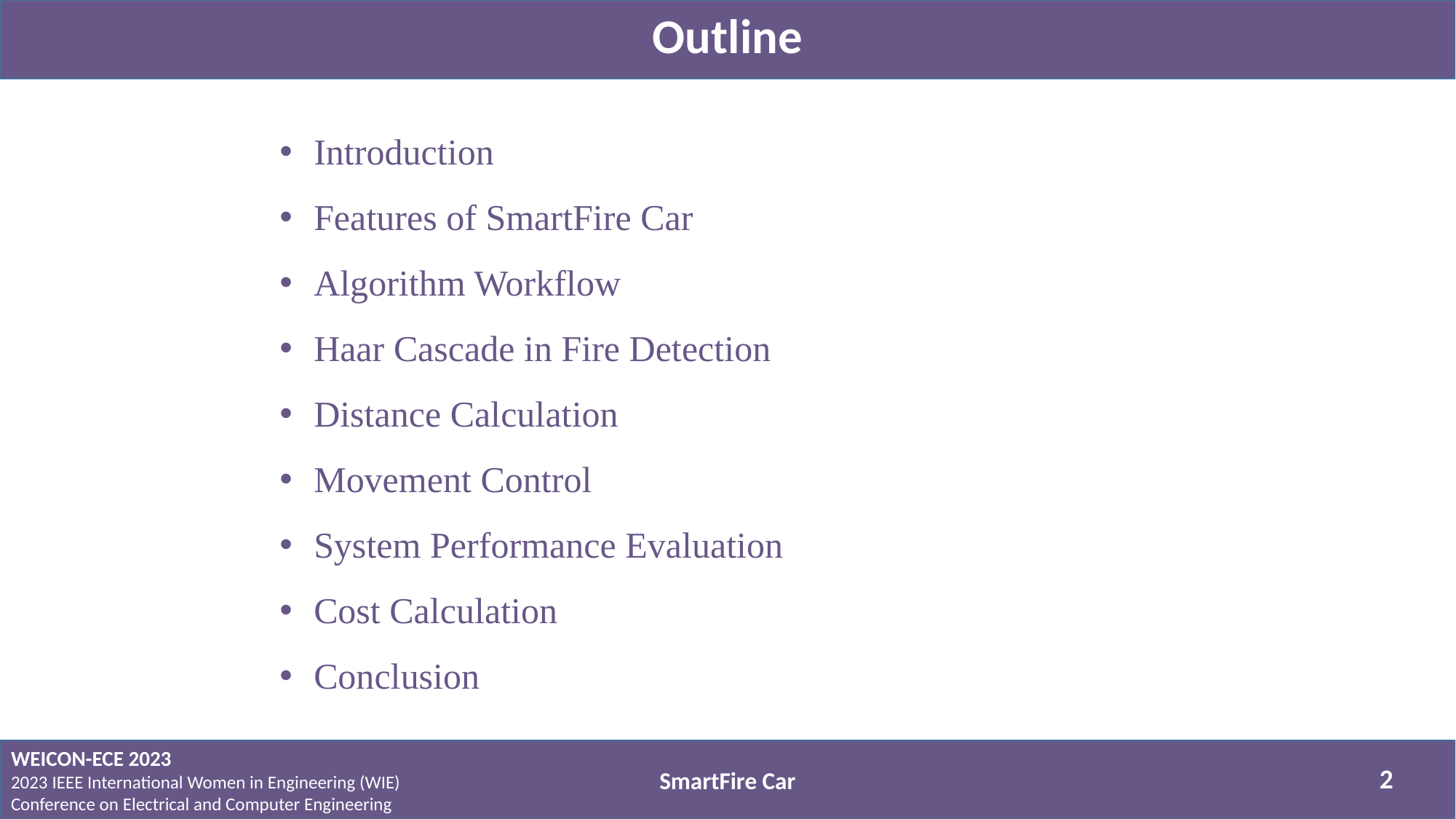

Outline
Introduction
Features of SmartFire Car
Algorithm Workflow
Haar Cascade in Fire Detection
Distance Calculation
Movement Control
System Performance Evaluation
Cost Calculation
Conclusion
WEICON-ECE 2023
2023 IEEE International Women in Engineering (WIE)
Conference on Electrical and Computer Engineering
2
SmartFire Car